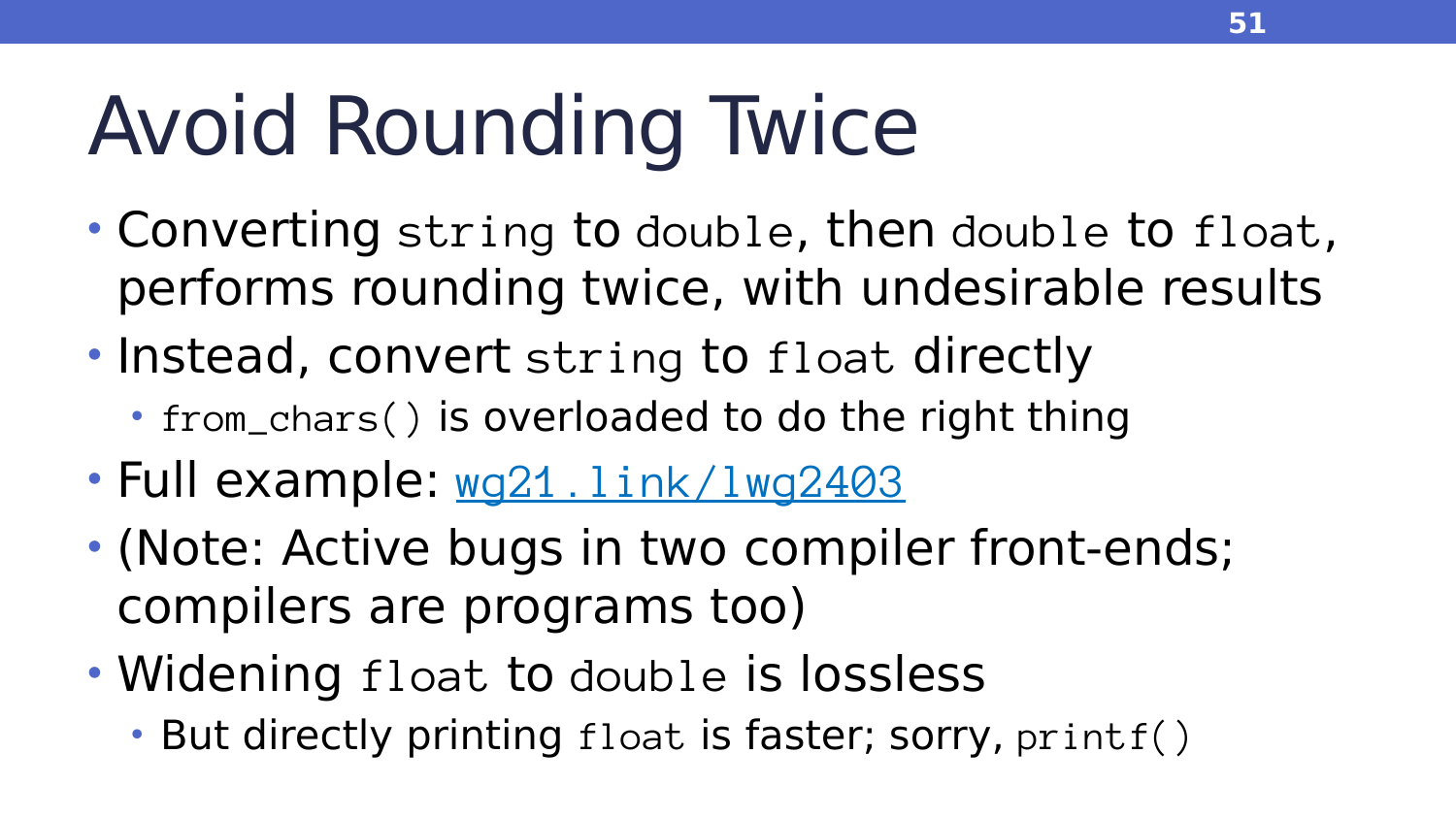

51
# Avoid Rounding Twice
Converting string to double, then double to float, performs rounding twice, with undesirable results
Instead, convert string to float directly
from_chars() is overloaded to do the right thing
Full example: wg21.link/lwg2403
(Note: Active bugs in two compiler front-ends; compilers are programs too)
Widening float to double is lossless
But directly printing float is faster; sorry, printf()